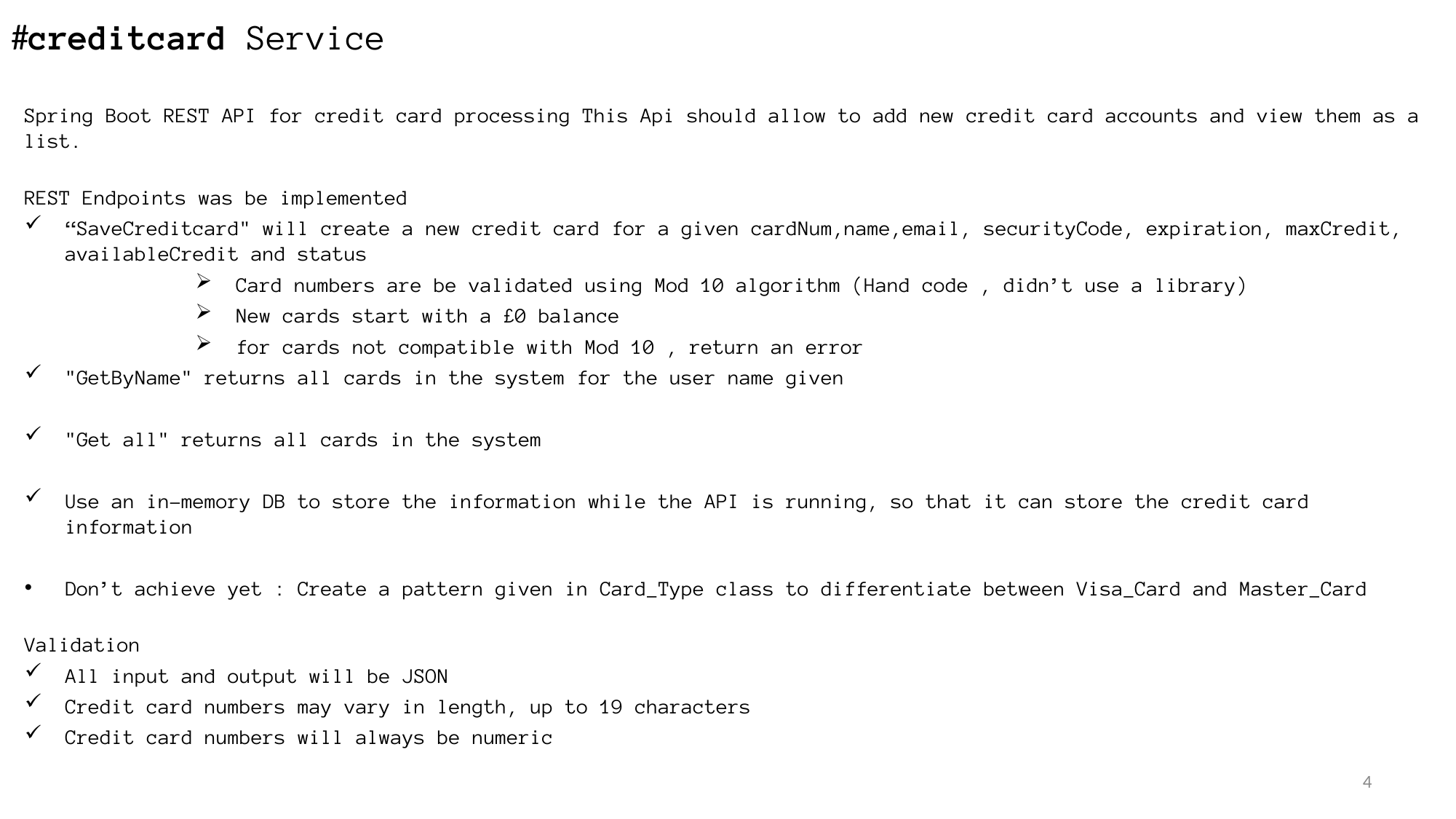

# #creditcard Service
Spring Boot REST API for credit card processing This Api should allow to add new credit card accounts and view them as a list.
REST Endpoints was be implemented
“SaveCreditcard" will create a new credit card for a given cardNum,name,email, securityCode, expiration, maxCredit, availableCredit and status
Card numbers are be validated using Mod 10 algorithm (Hand code , didn’t use a library)
New cards start with a £0 balance
for cards not compatible with Mod 10 , return an error
"GetByName" returns all cards in the system for the user name given

"Get all" returns all cards in the system

Use an in-memory DB to store the information while the API is running, so that it can store the credit card information

Don’t achieve yet : Create a pattern given in Card_Type class to differentiate between Visa_Card and Master_Card
Validation
All input and output will be JSON
Credit card numbers may vary in length, up to 19 characters
Credit card numbers will always be numeric
4